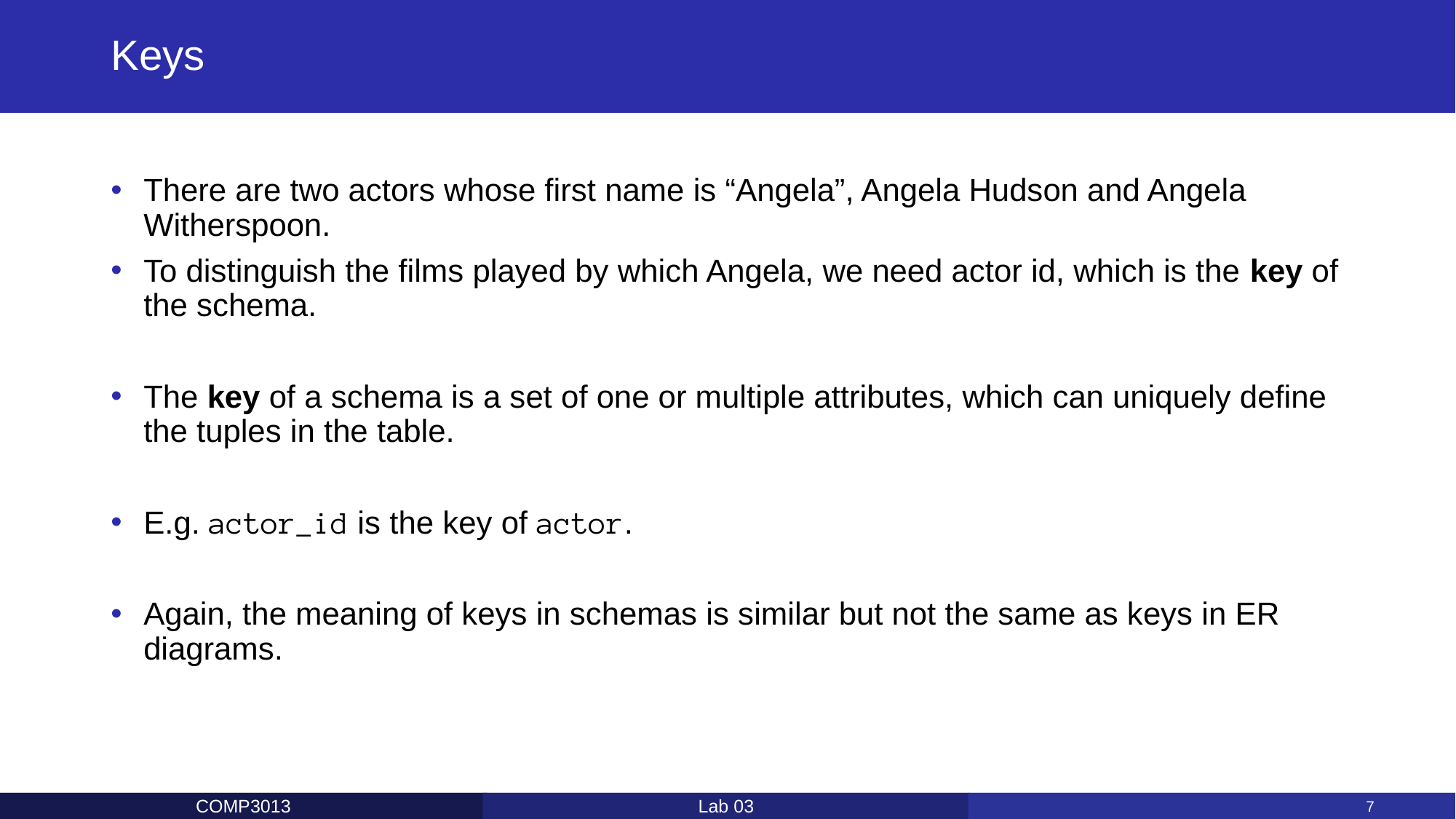

# Keys
There are two actors whose first name is “Angela”, Angela Hudson and Angela Witherspoon.
To distinguish the films played by which Angela, we need actor id, which is the key of the schema.

The key of a schema is a set of one or multiple attributes, which can uniquely define the tuples in the table.

E.g. actor_id is the key of actor.

Again, the meaning of keys in schemas is similar but not the same as keys in ER diagrams.